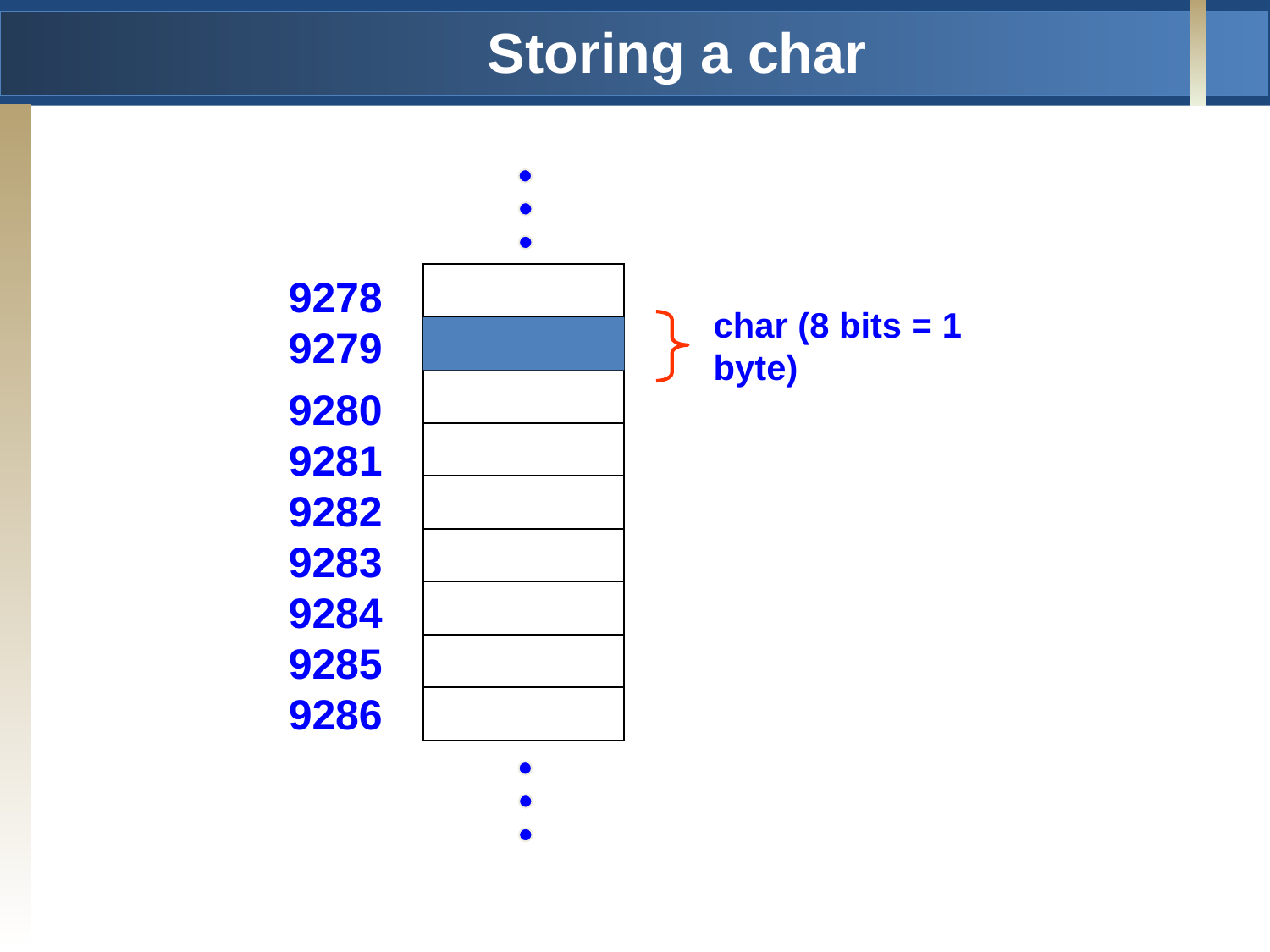

# Storing a char

9278
9279
9280
9281
9282
9283
9284
9285
9286
char (8 bits = 1 byte)